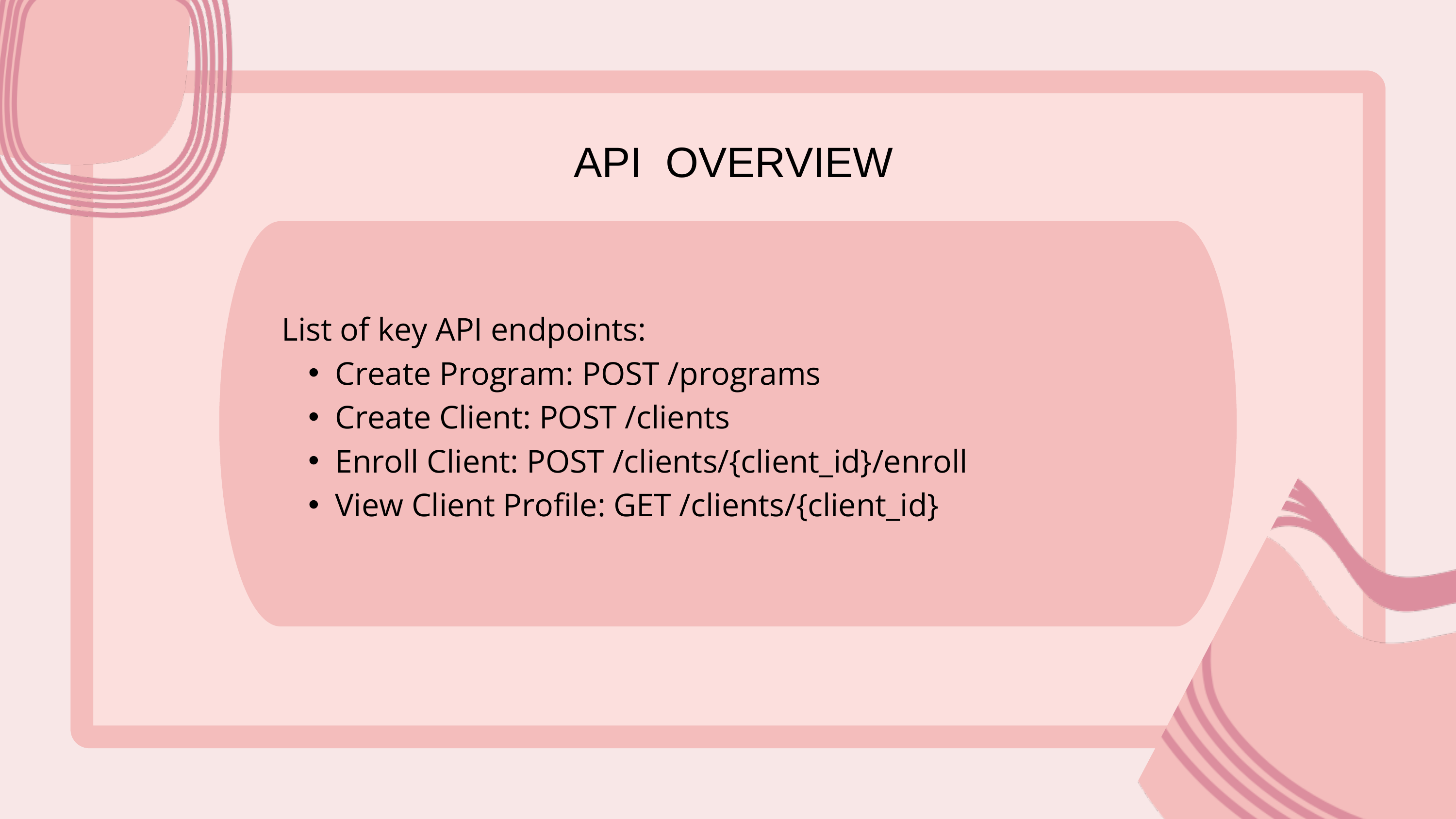

API  OVERVIEW

List of key API endpoints:
Create Program: POST /programs
Create Client: POST /clients
Enroll Client: POST /clients/{client_id}/enroll
View Client Profile: GET /clients/{client_id}